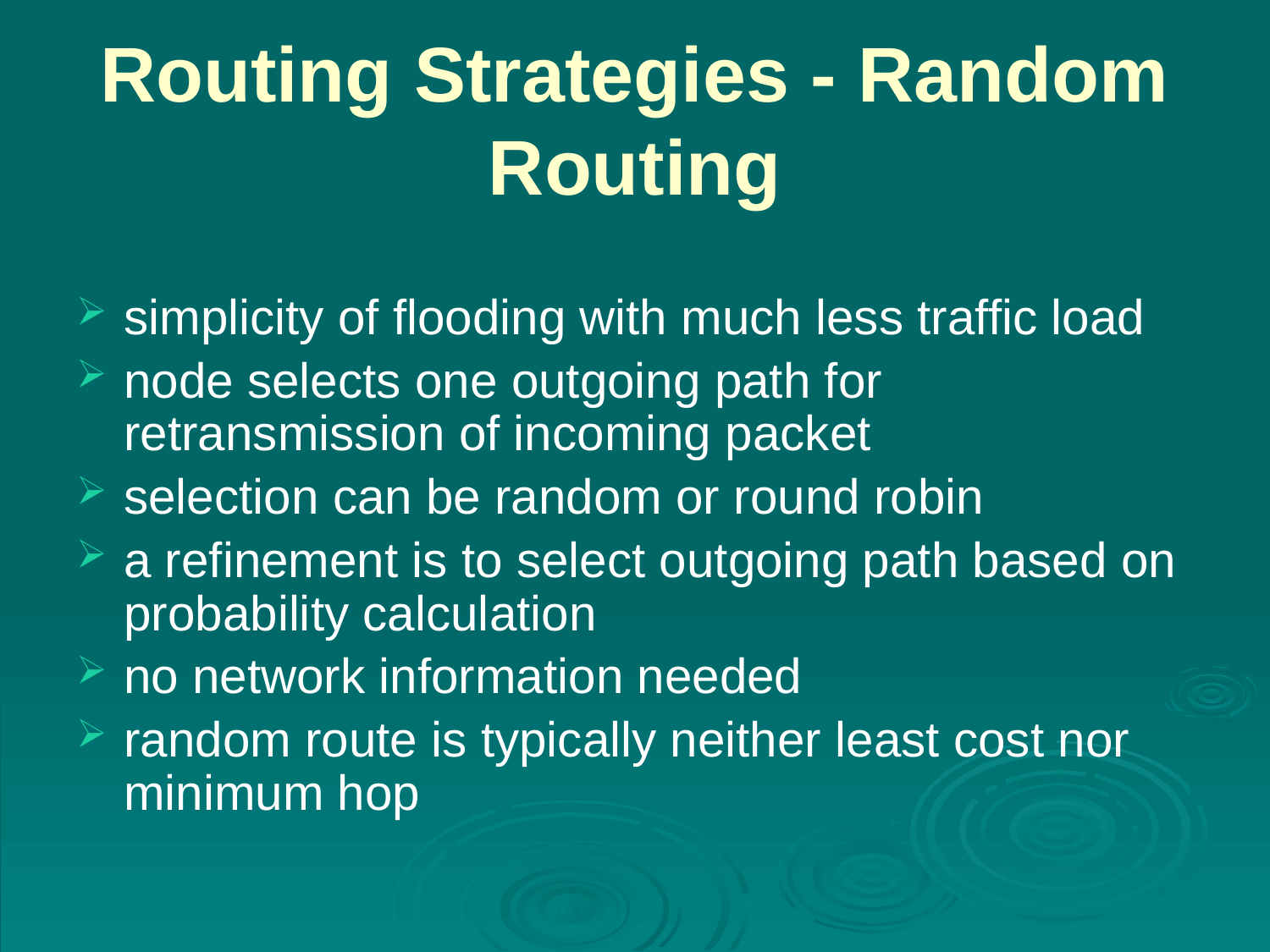

# Routing Strategies - Random Routing
simplicity of flooding with much less traffic load
node selects one outgoing path for retransmission of incoming packet
selection can be random or round robin
a refinement is to select outgoing path based on probability calculation
no network information needed
random route is typically neither least cost nor minimum hop